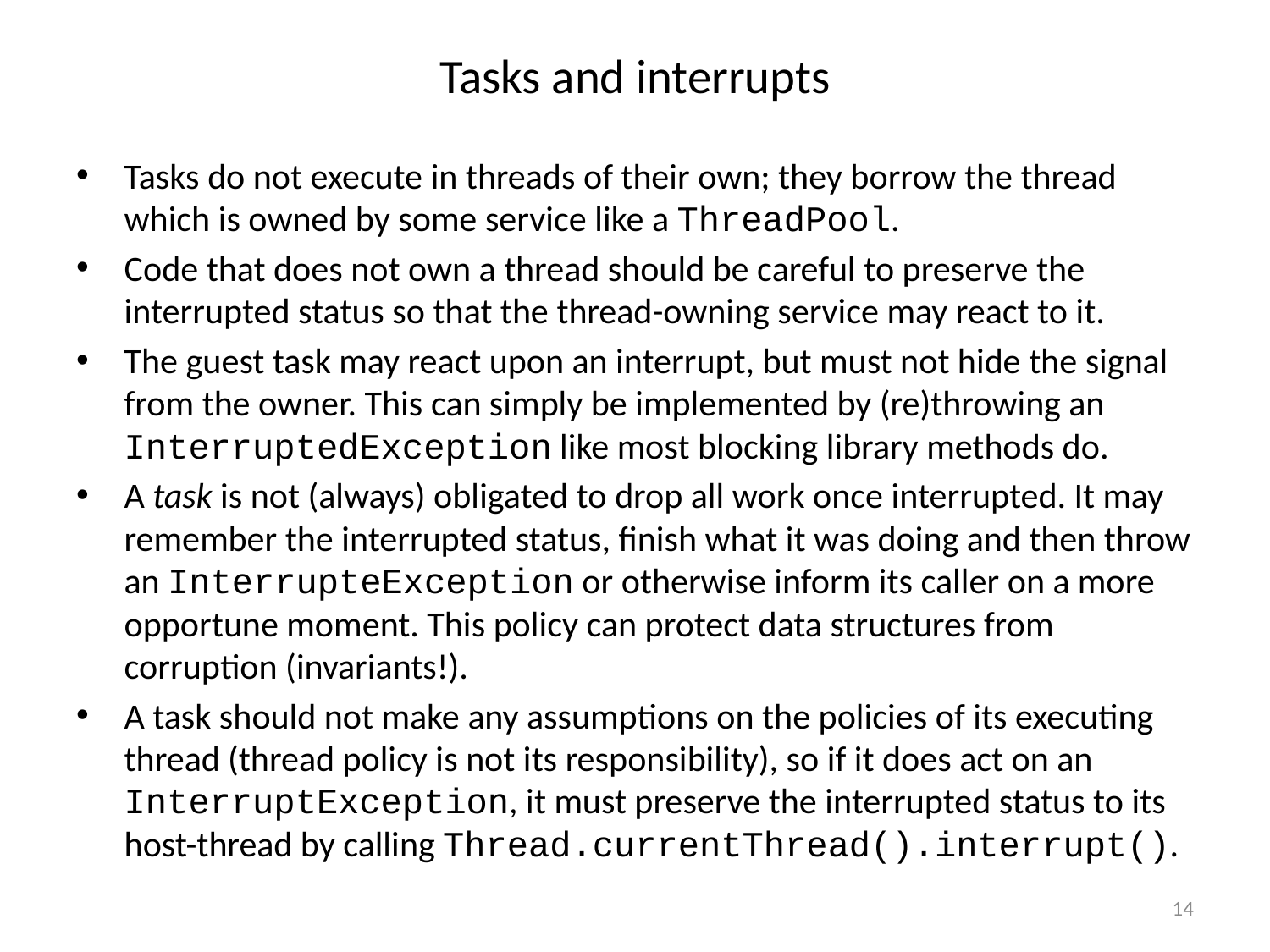

# Tasks and interrupts
Tasks do not execute in threads of their own; they borrow the thread which is owned by some service like a ThreadPool.
Code that does not own a thread should be careful to preserve the interrupted status so that the thread-owning service may react to it.
The guest task may react upon an interrupt, but must not hide the signal from the owner. This can simply be implemented by (re)throwing an InterruptedException like most blocking library methods do.
A task is not (always) obligated to drop all work once interrupted. It may remember the interrupted status, finish what it was doing and then throw an InterrupteException or otherwise inform its caller on a more opportune moment. This policy can protect data structures from corruption (invariants!).
A task should not make any assumptions on the policies of its executing thread (thread policy is not its responsibility), so if it does act on an InterruptException, it must preserve the interrupted status to its host-thread by calling Thread.currentThread().interrupt().
14